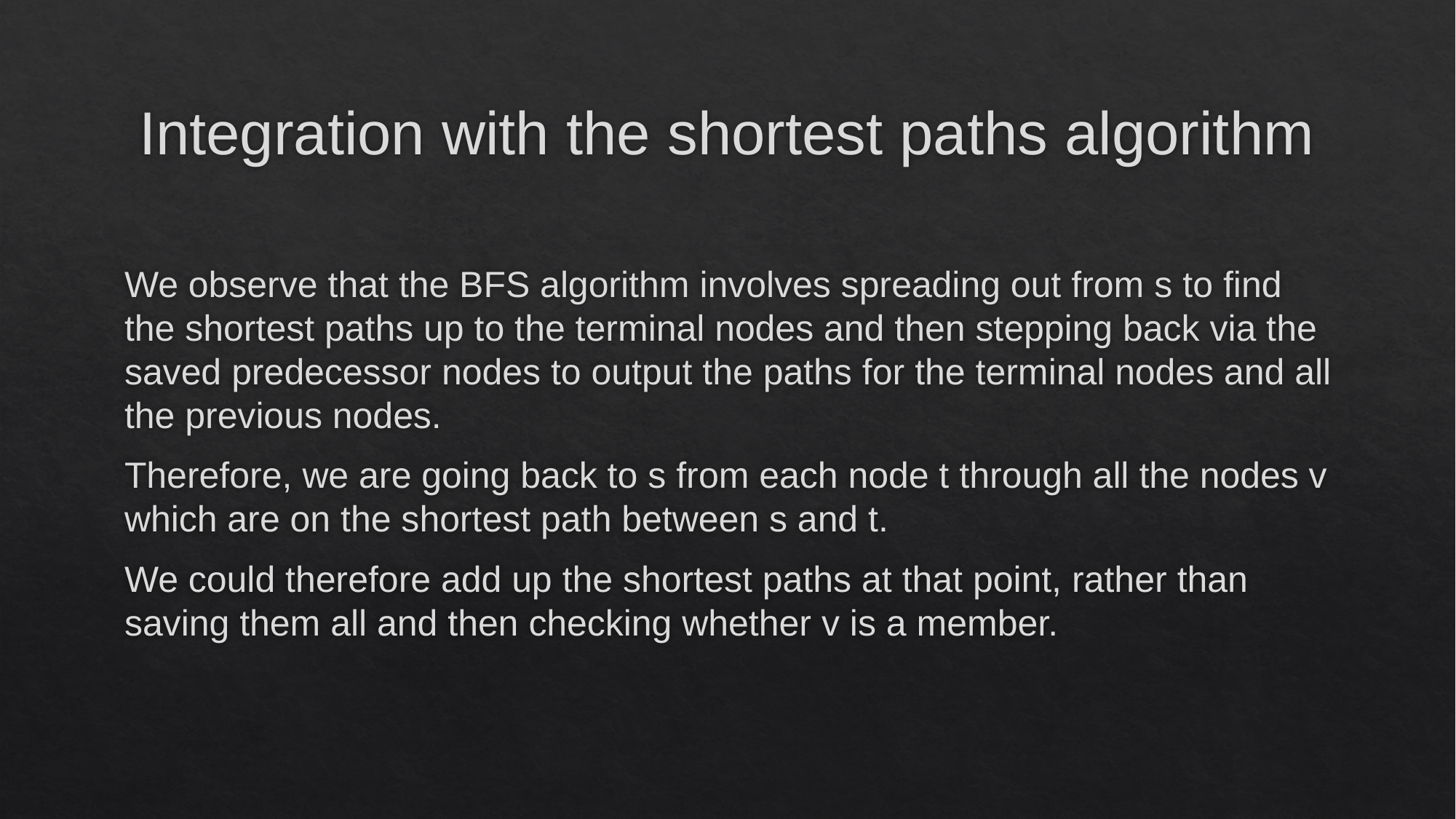

# Integration with the shortest paths algorithm
We observe that the BFS algorithm involves spreading out from s to find the shortest paths up to the terminal nodes and then stepping back via the saved predecessor nodes to output the paths for the terminal nodes and all the previous nodes.
Therefore, we are going back to s from each node t through all the nodes v which are on the shortest path between s and t.
We could therefore add up the shortest paths at that point, rather than saving them all and then checking whether v is a member.